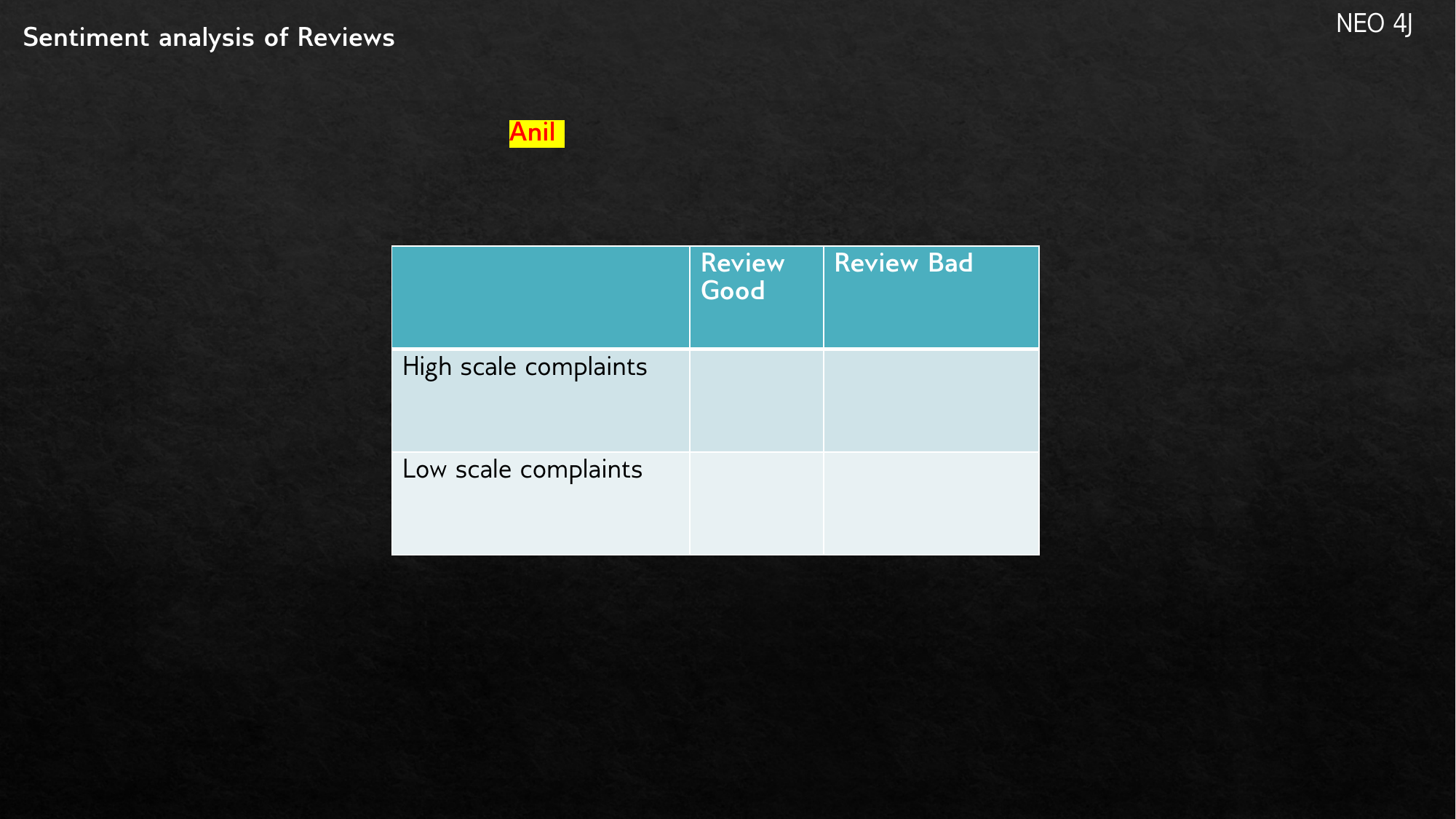

NEO 4J
Sentiment analysis of Reviews
Anil
|  | Review Good | Review Bad |
| --- | --- | --- |
| High scale complaints |  |  |
| Low scale complaints |  |  |